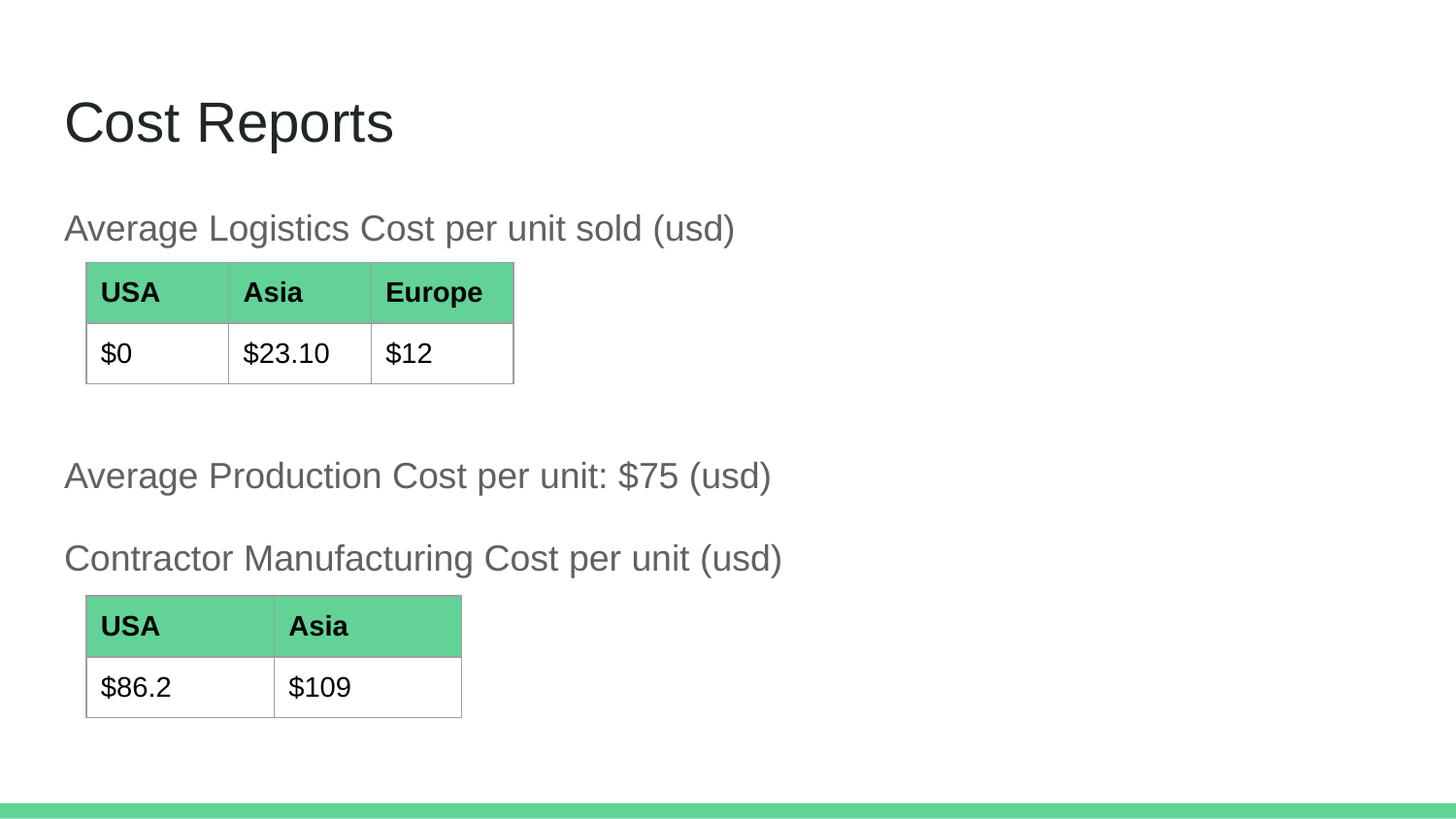

# Cost Reports
Average Logistics Cost per unit sold (usd)

Average Production Cost per unit: $75 (usd)
Contractor Manufacturing Cost per unit (usd)

| USA | Asia | Europe |
| --- | --- | --- |
| $0 | $23.10 | $12 |
| USA | Asia |
| --- | --- |
| $86.2 | $109 |